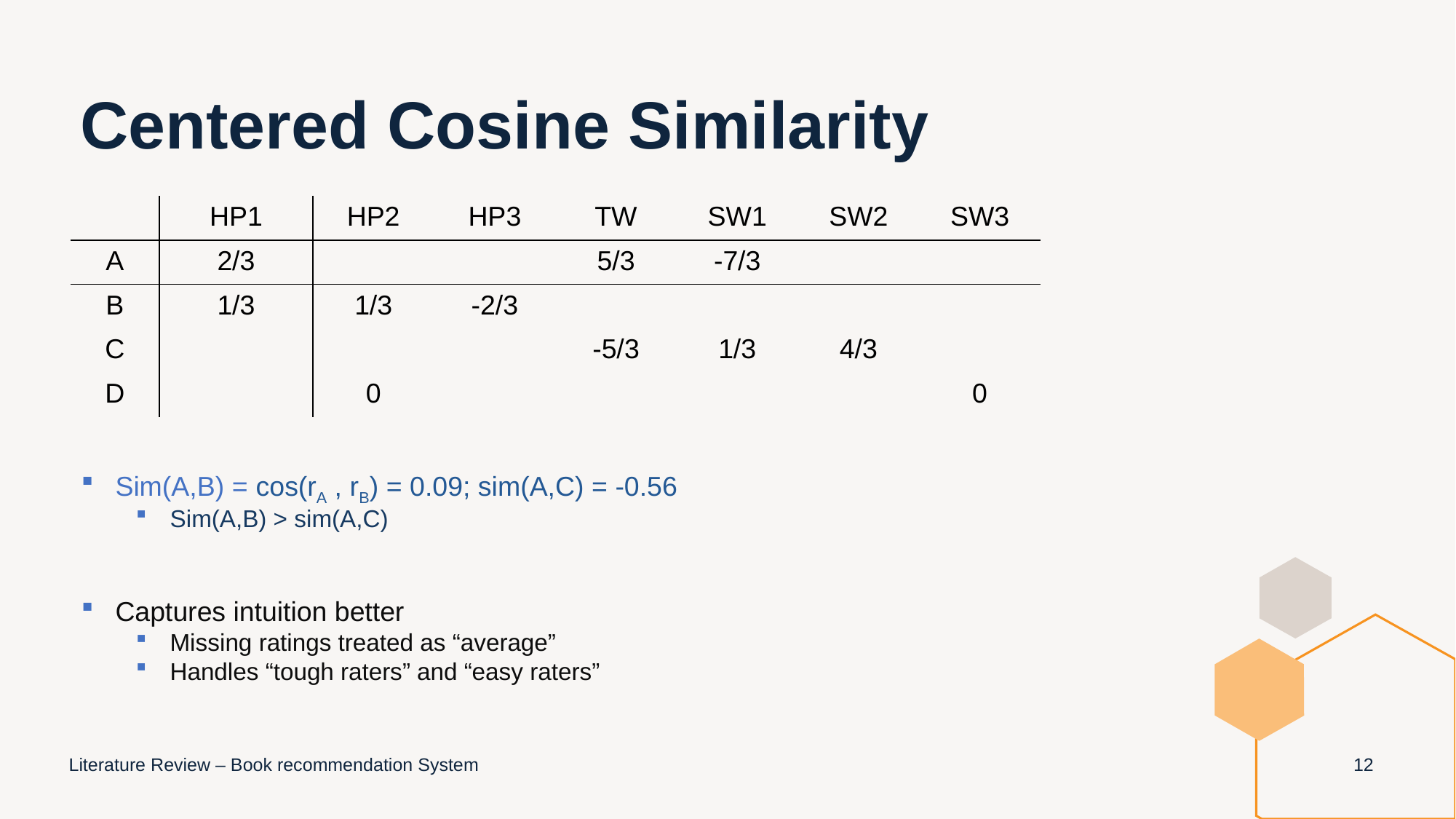

# Centered Cosine Similarity

Sim(A,B) = cos(rA , rB) = 0.09; sim(A,C) = -0.56
Sim(A,B) > sim(A,C)

Captures intuition better
Missing ratings treated as “average”
Handles “tough raters” and “easy raters”

|  | HP1 | HP2 | HP3 | TW | SW1 | SW2 | SW3 |
| --- | --- | --- | --- | --- | --- | --- | --- |
| A | 2/3 |  |  | 5/3 | -7/3 |  |  |
| B | 1/3 | 1/3 | -2/3 |  |  |  |  |
| C |  |  |  | -5/3 | 1/3 | 4/3 |  |
| D |  | 0 |  |  |  |  | 0 |
Literature Review – Book recommendation System
12